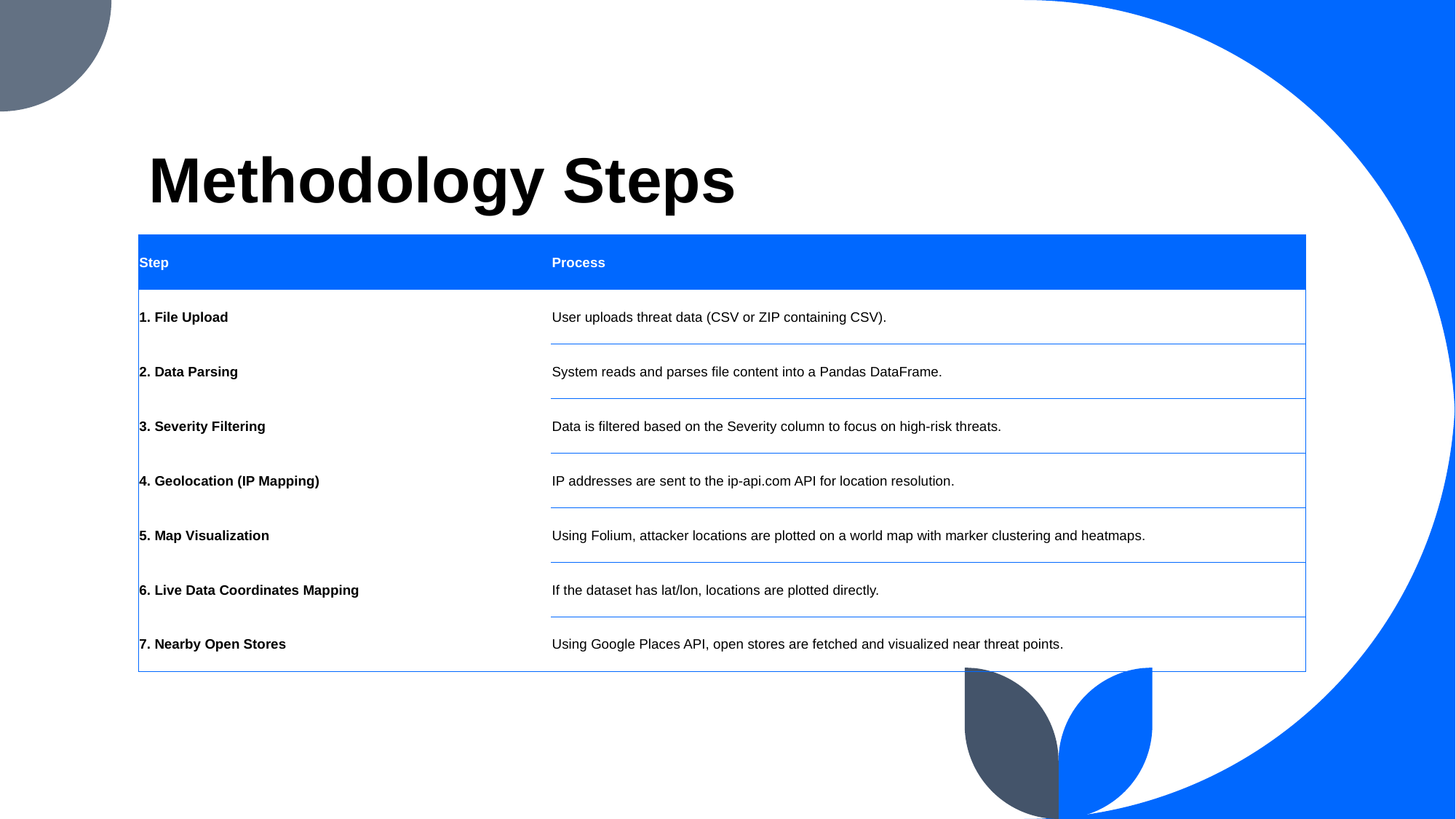

# Methodology Steps
| Step | Process |
| --- | --- |
| 1. File Upload | User uploads threat data (CSV or ZIP containing CSV). |
| 2. Data Parsing | System reads and parses file content into a Pandas DataFrame. |
| 3. Severity Filtering | Data is filtered based on the Severity column to focus on high-risk threats. |
| 4. Geolocation (IP Mapping) | IP addresses are sent to the ip-api.com API for location resolution. |
| 5. Map Visualization | Using Folium, attacker locations are plotted on a world map with marker clustering and heatmaps. |
| 6. Live Data Coordinates Mapping | If the dataset has lat/lon, locations are plotted directly. |
| 7. Nearby Open Stores | Using Google Places API, open stores are fetched and visualized near threat points. |